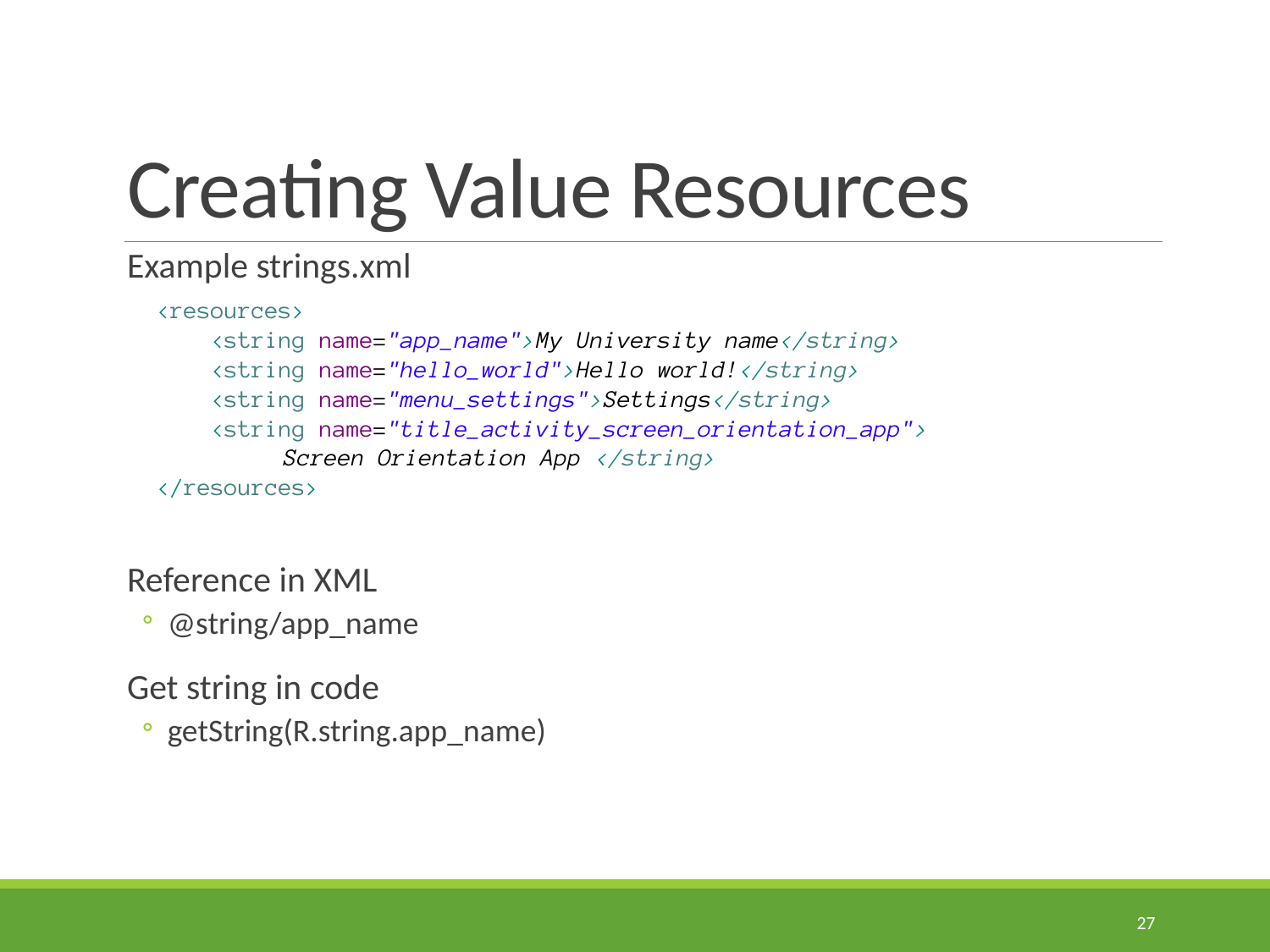

# Creating Value Resources
Example strings.xml

Reference in XML
@string/app_name
Get string in code
getString(R.string.app_name)
<resources>
    <string name="app_name">My University name</string>
    <string name="hello_world">Hello world!</string>
    <string name="menu_settings">Settings</string>
    <string name="title_activity_screen_orientation_app">
	Screen Orientation App </string>
</resources>
27